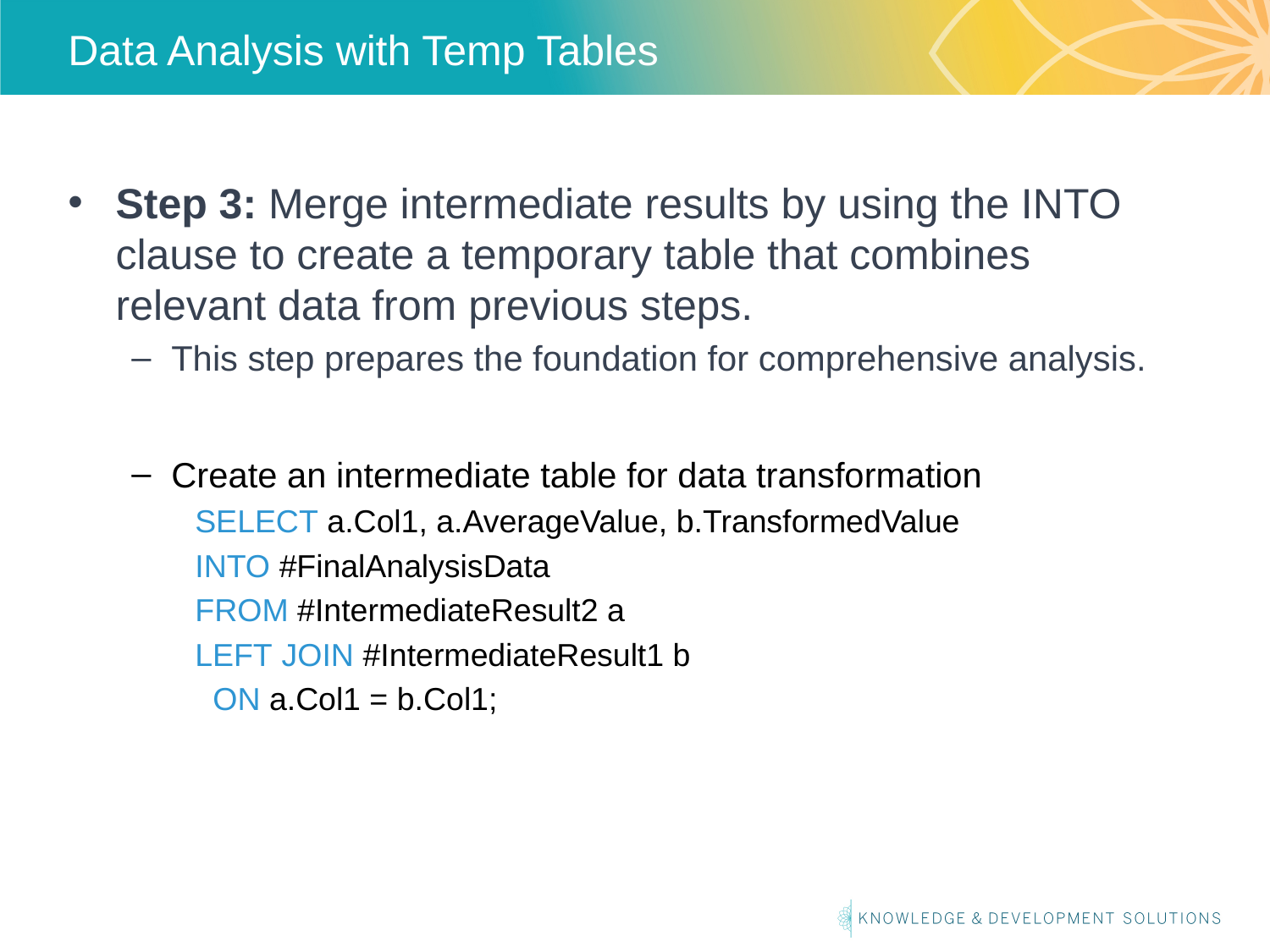

# Data Analysis with Temp Tables
Step 3: Merge intermediate results by using the INTO clause to create a temporary table that combines relevant data from previous steps.
This step prepares the foundation for comprehensive analysis.

Create an intermediate table for data transformation
SELECT a.Col1, a.AverageValue, b.TransformedValue
INTO #FinalAnalysisData
FROM #IntermediateResult2 a
LEFT JOIN #IntermediateResult1 b
  ON a.Col1 = b.Col1;